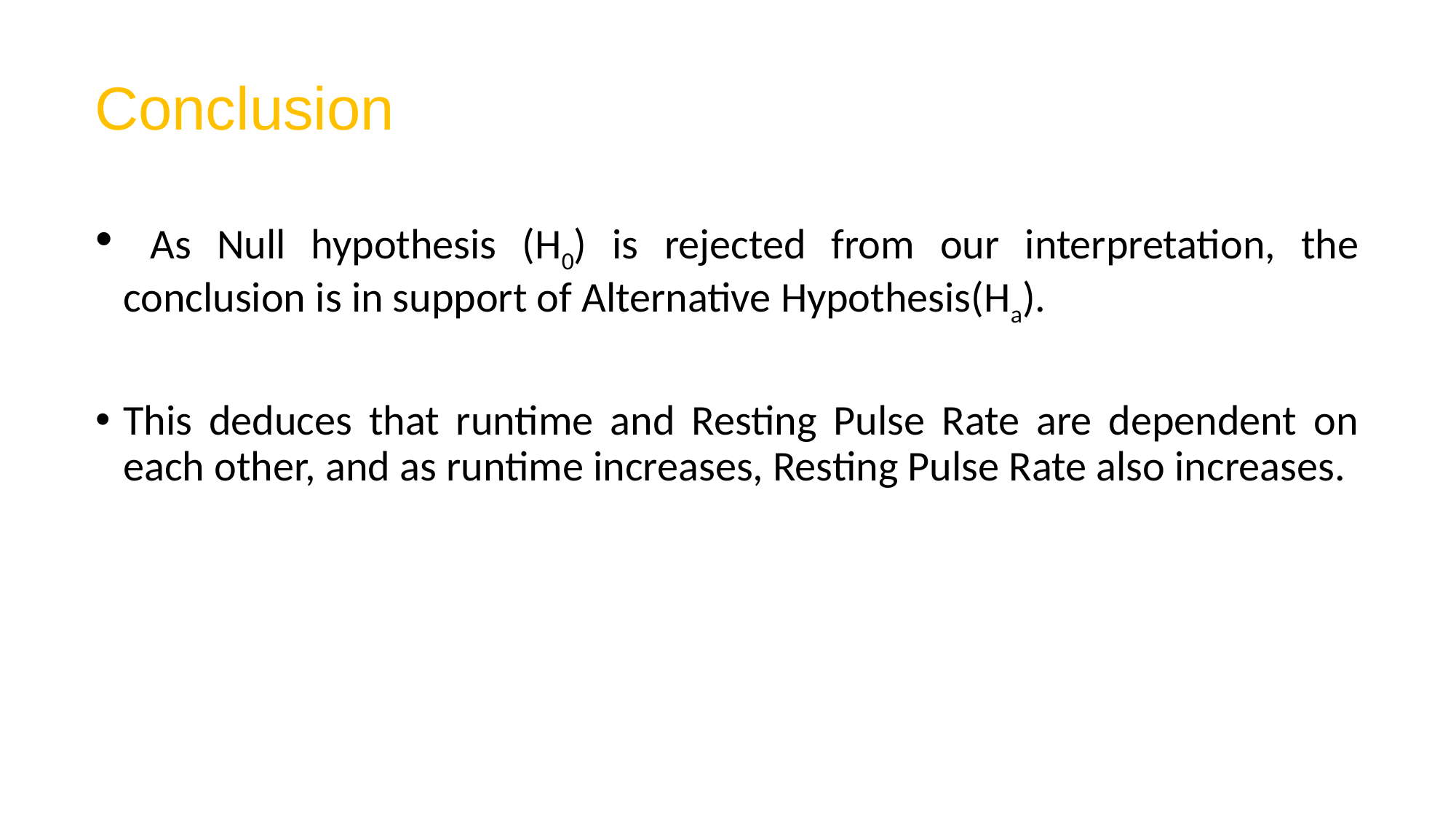

Conclusion
 As Null hypothesis (H0) is rejected from our interpretation, the conclusion is in support of Alternative Hypothesis(Ha).

This deduces that runtime and Resting Pulse Rate are dependent on each other, and as runtime increases, Resting Pulse Rate also increases.